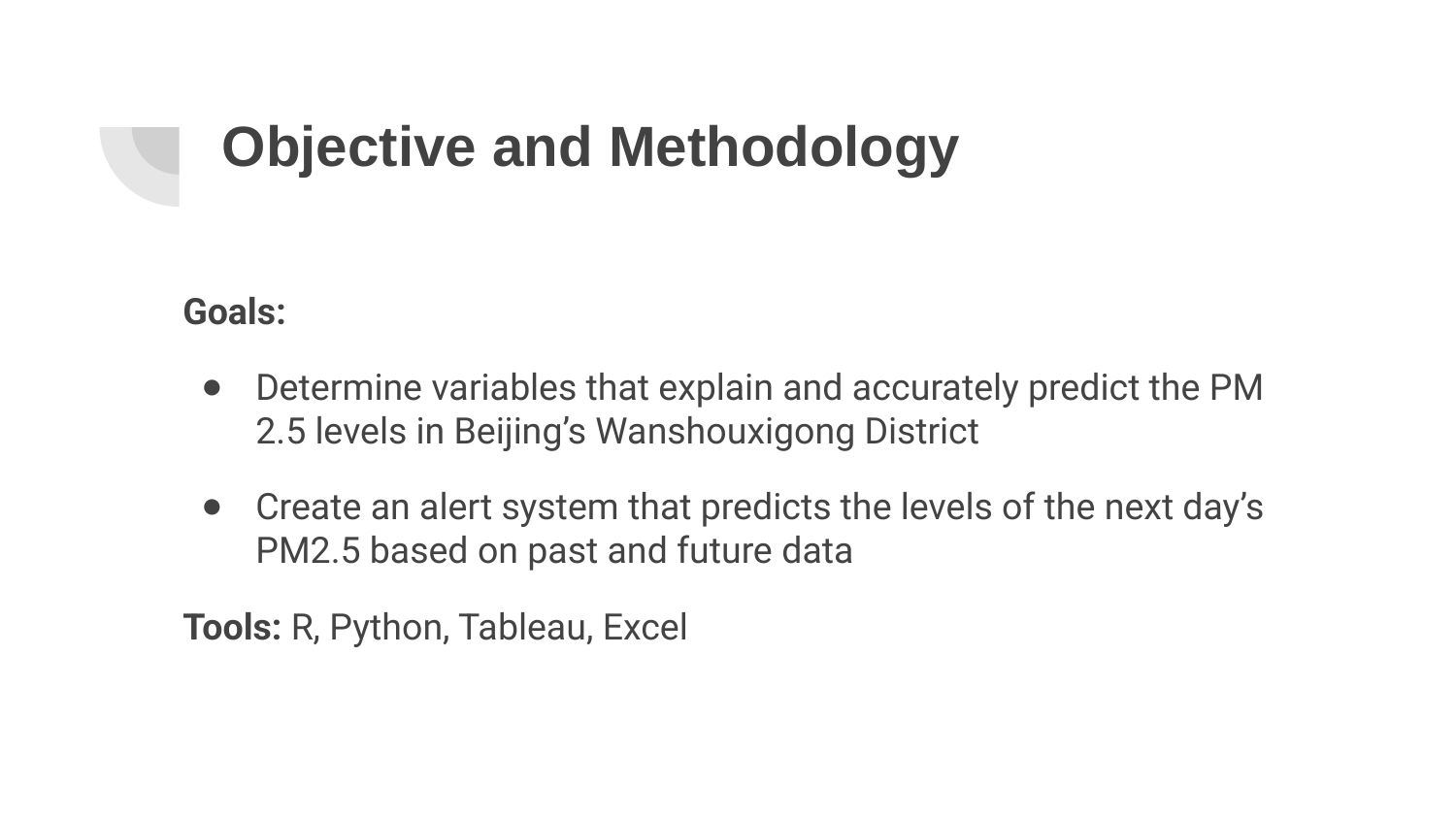

# Objective and Methodology
Goals:
Determine variables that explain and accurately predict the PM 2.5 levels in Beijing’s Wanshouxigong District
Create an alert system that predicts the levels of the next day’s PM2.5 based on past and future data
Tools: R, Python, Tableau, Excel